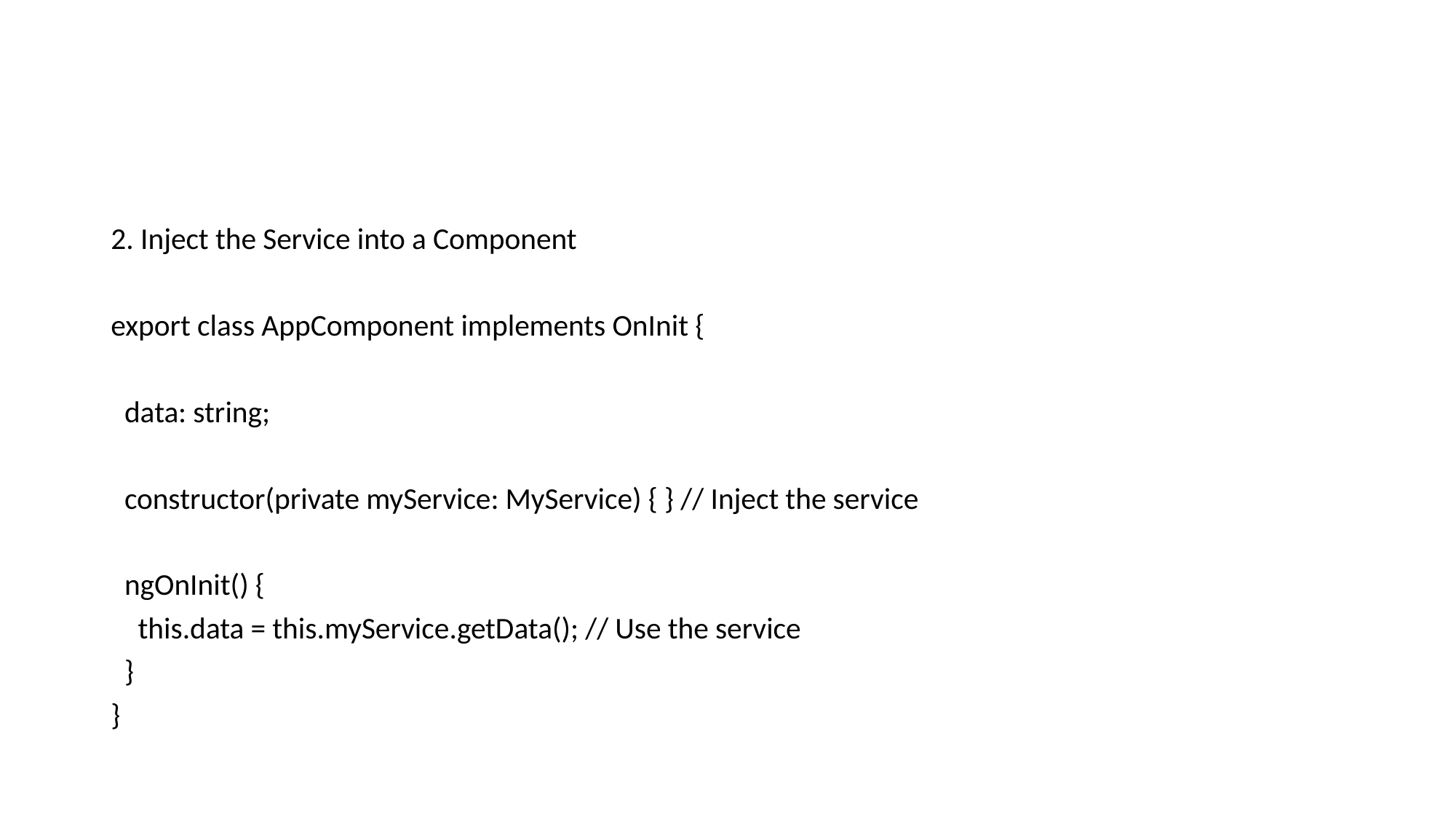

#
2. Inject the Service into a Component

export class AppComponent implements OnInit {

  data: string;

  constructor(private myService: MyService) { } // Inject the service

  ngOnInit() {
    this.data = this.myService.getData(); // Use the service
  }
}